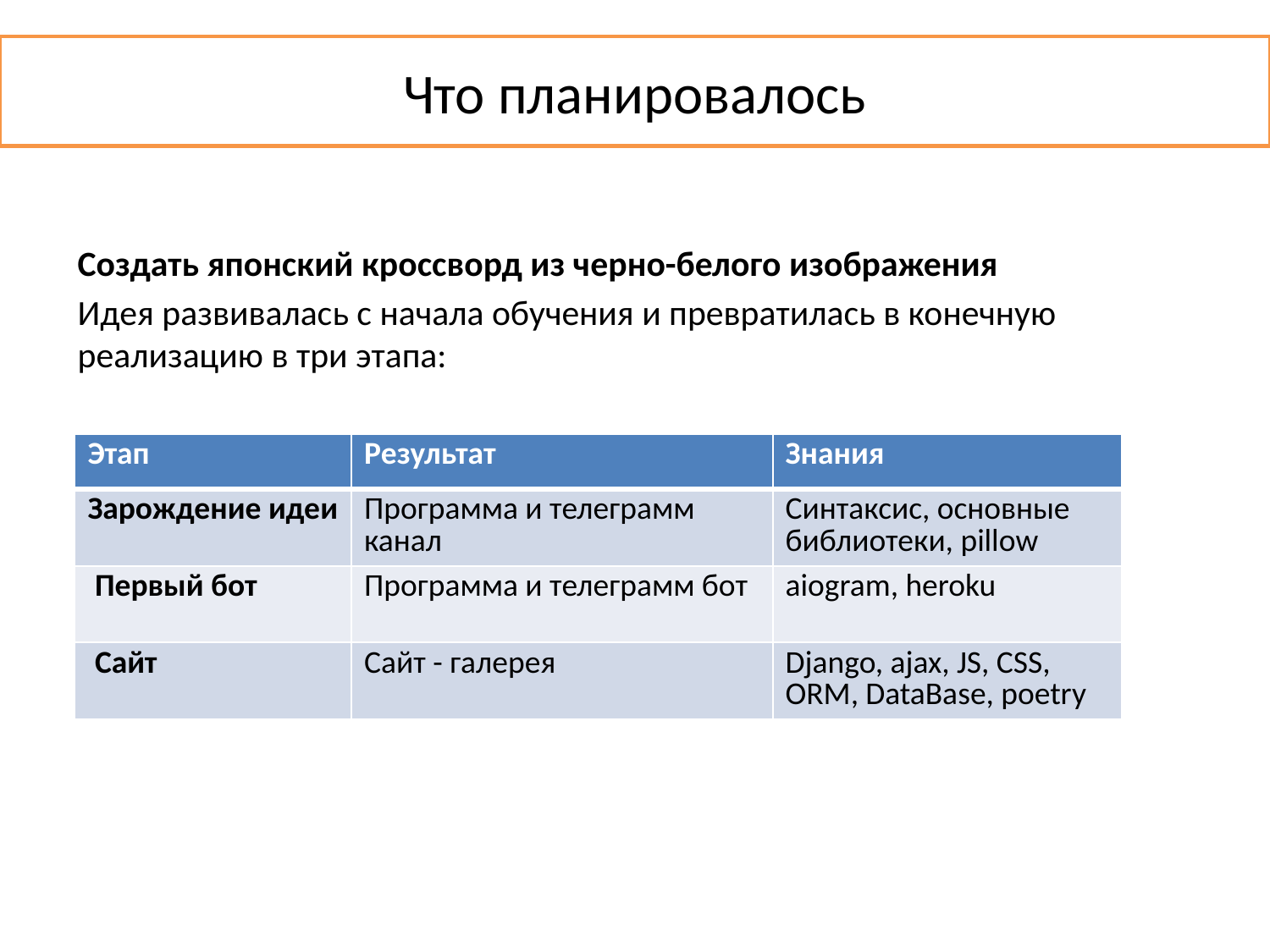

Что планировалось
Создать японский кроссворд из черно-белого изображения
Идея развивалась с начала обучения и превратилась в конечную реализацию в три этапа:

| Этап | Результат | Знания |
| --- | --- | --- |
| Зарождение идеи | Программа и телеграмм канал | Синтаксис, основные библиотеки, pillow |
| Первый бот | Программа и телеграмм бот | aiogram, heroku |
| Сайт | Сайт - галерея | Django, ajax, JS, CSS, ORM, DataBase, poetry |